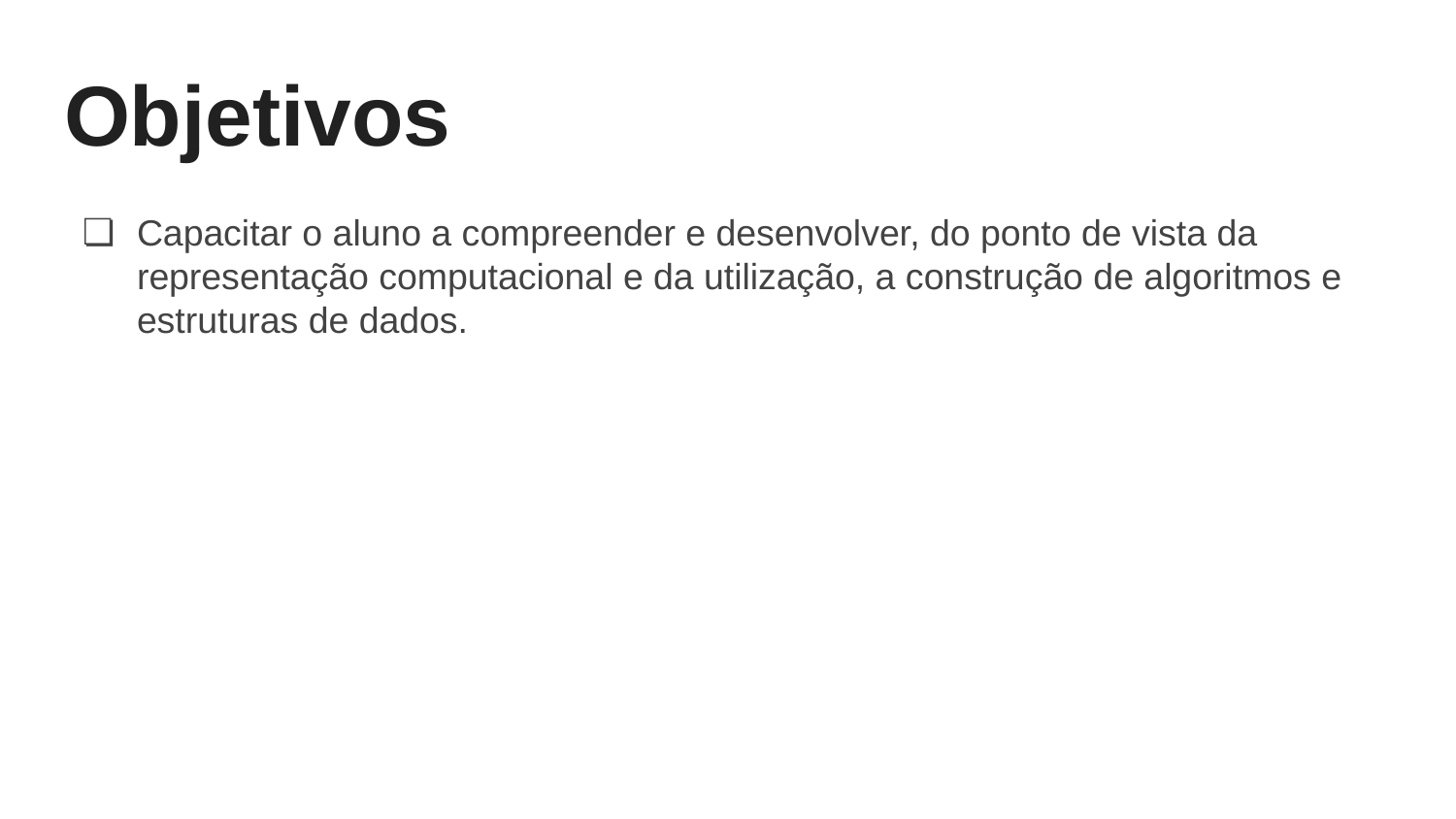

# Objetivos
Capacitar o aluno a compreender e desenvolver, do ponto de vista da representação computacional e da utilização, a construção de algoritmos e estruturas de dados.